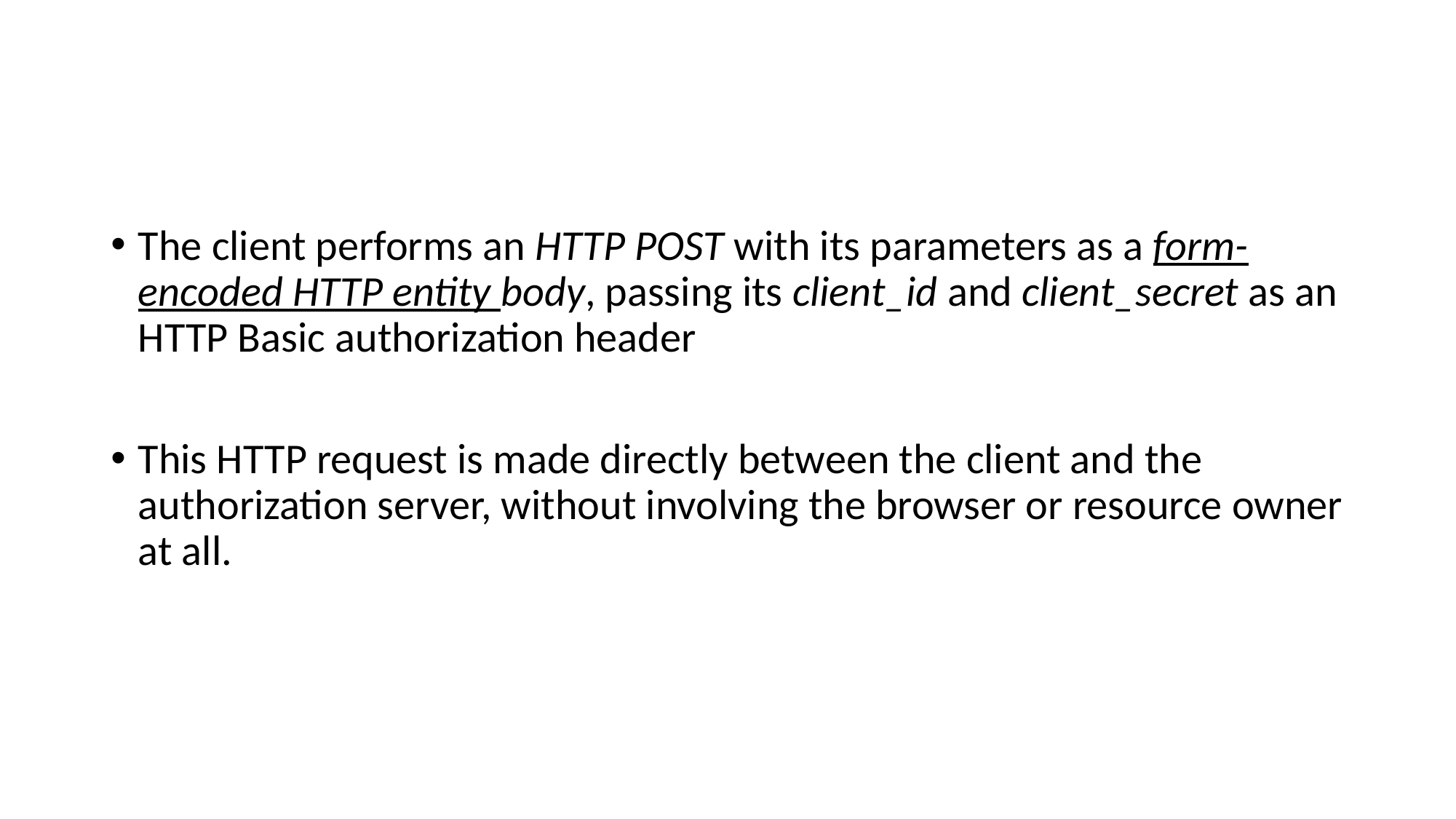

#
The client performs an HTTP POST with its parameters as a form-encoded HTTP entity body, passing its client_id and client_secret as an HTTP Basic authorization header

This HTTP request is made directly between the client and the authorization server, without involving the browser or resource owner at all.